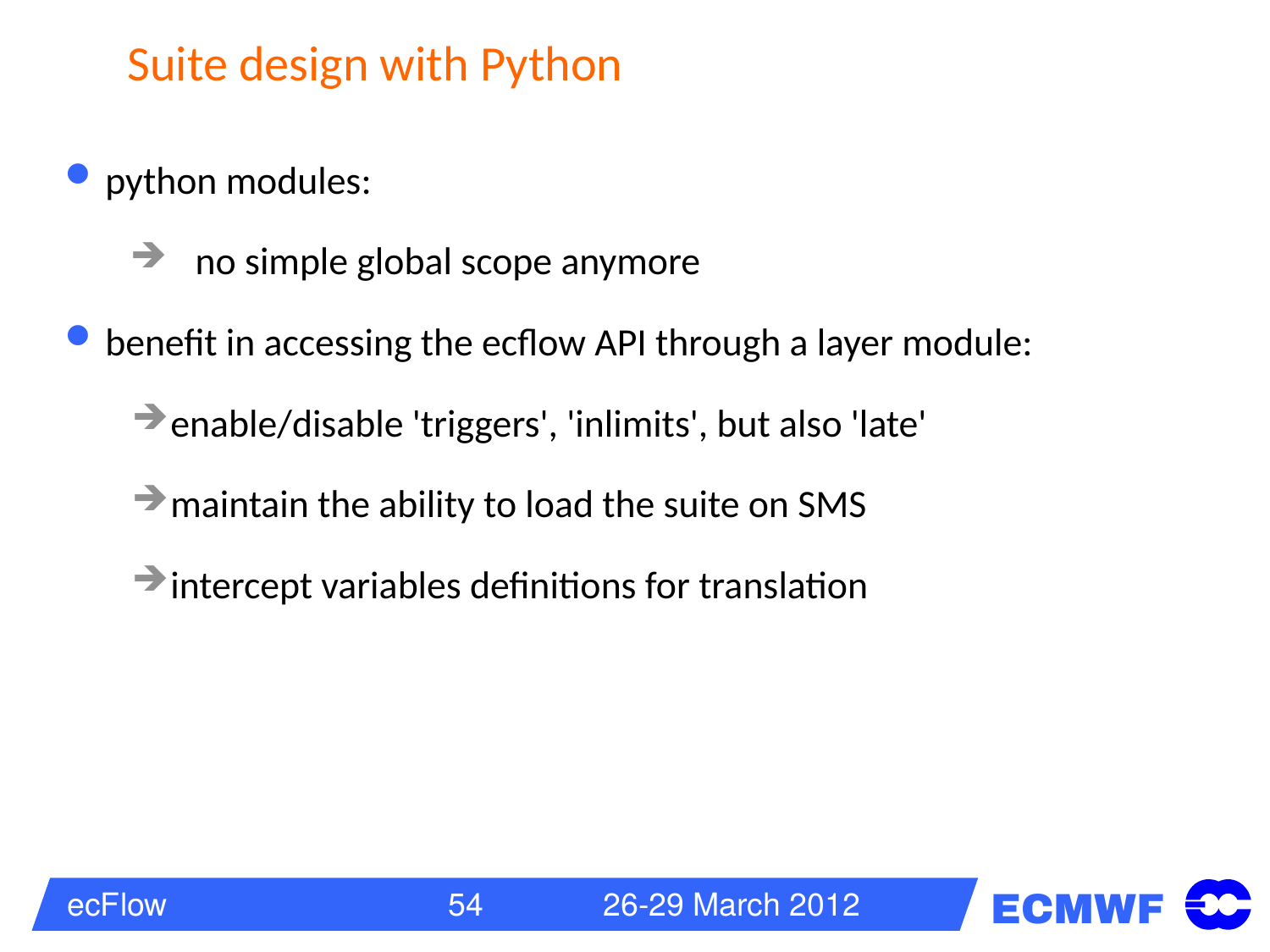

# Suite design with Python
python modules:
  no simple global scope anymore
benefit in accessing the ecflow API through a layer module:
enable/disable 'triggers', 'inlimits', but also 'late'
maintain the ability to load the suite on SMS
intercept variables definitions for translation